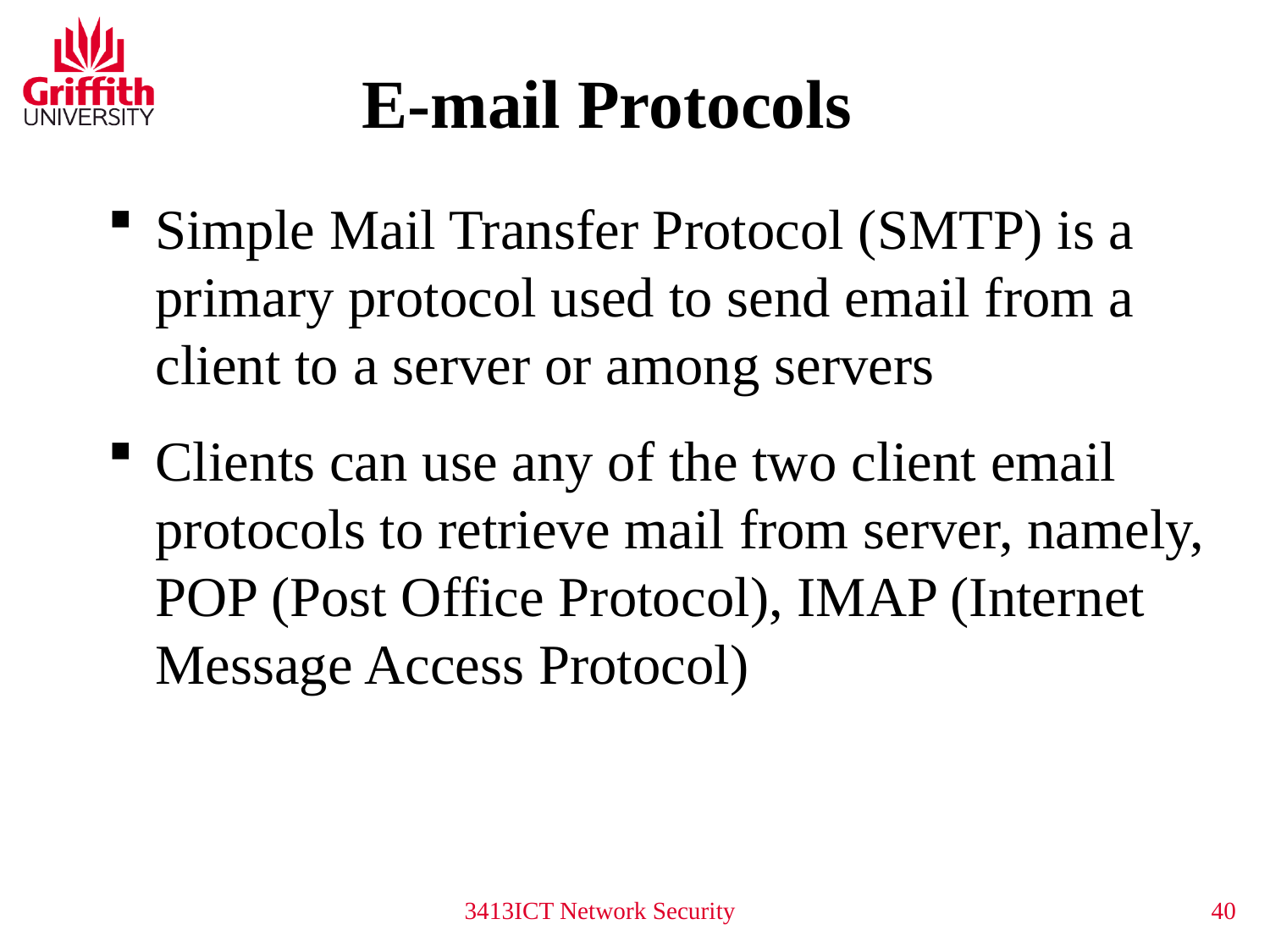

E-mail Protocols
Simple Mail Transfer Protocol (SMTP) is a primary protocol used to send email from a client to a server or among servers

Clients can use any of the two client email protocols to retrieve mail from server, namely,  POP (Post Office Protocol), IMAP (Internet Message Access Protocol)
3413ICT Network Security
40